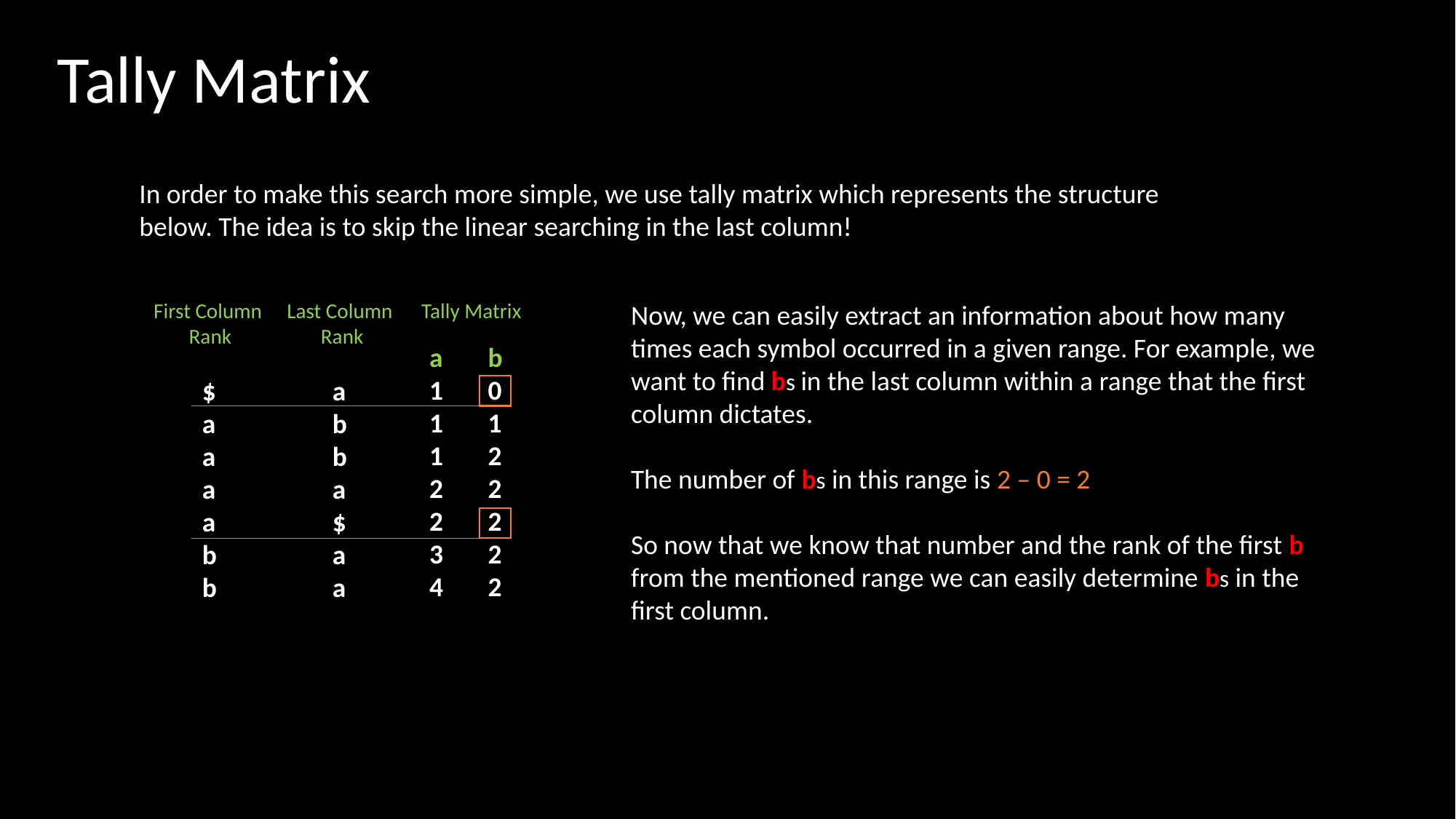

# Tally Matrix
In order to make this search more simple, we use tally matrix which represents the structure below. The idea is to skip the linear searching in the last column!
Tally Matrix
a
1
1
1
2
2
3
4
Last Column
Rank
a
b
b
a
$a
a
First Column
Rank
$
a
a
a
a
b
b

Now, we can easily extract an information about how many times each symbol occurred in a given range. For example, we want to find bs in the last column within a range that the first column dictates.

The number of bs in this range is 2 – 0 = 2

So now that we know that number and the rank of the first b from the mentioned range we can easily determine bs in the first column.
b
0
1
2
2
2
2
2